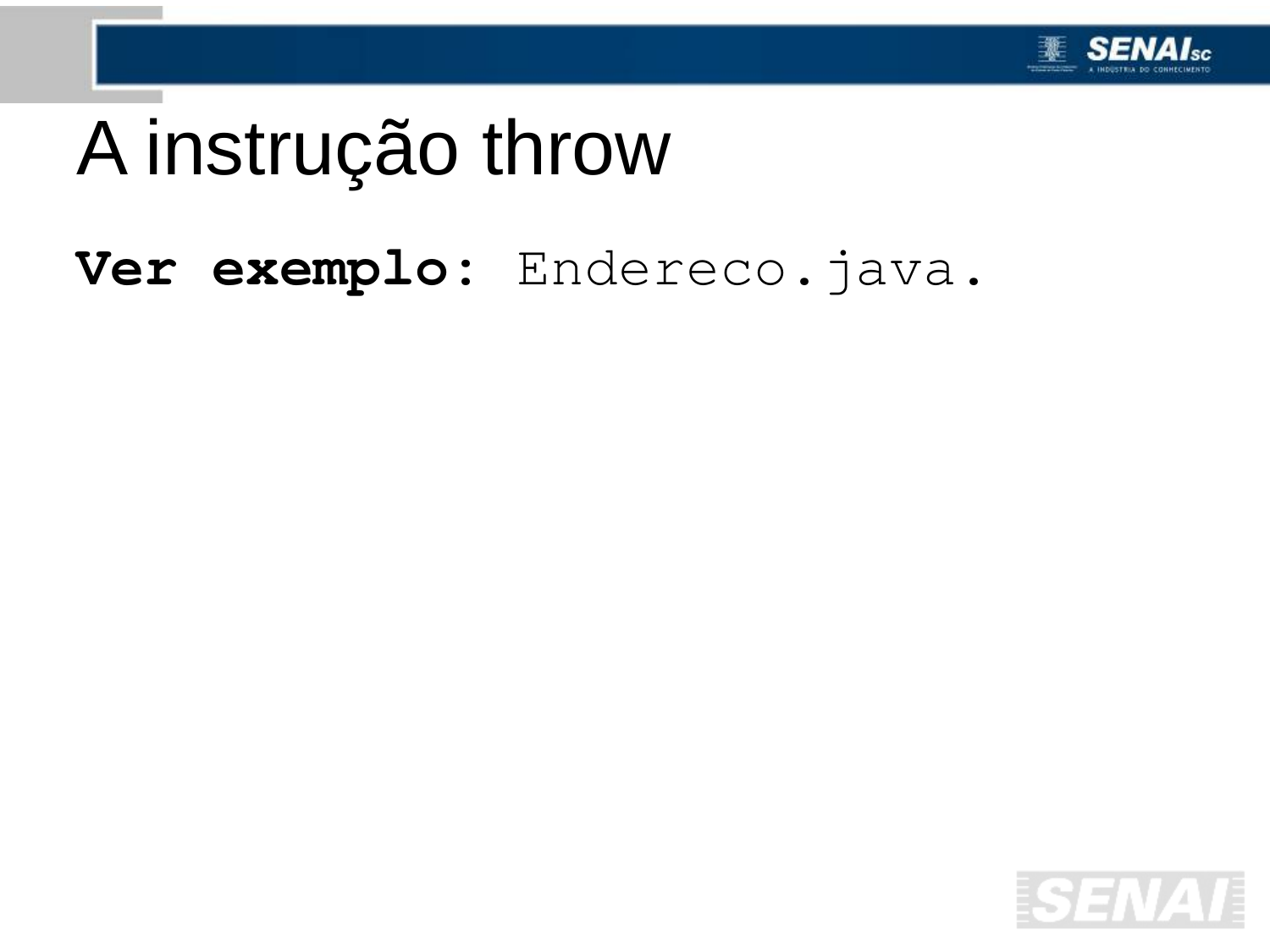

# A instrução throw
Ver exemplo: Endereco.java.